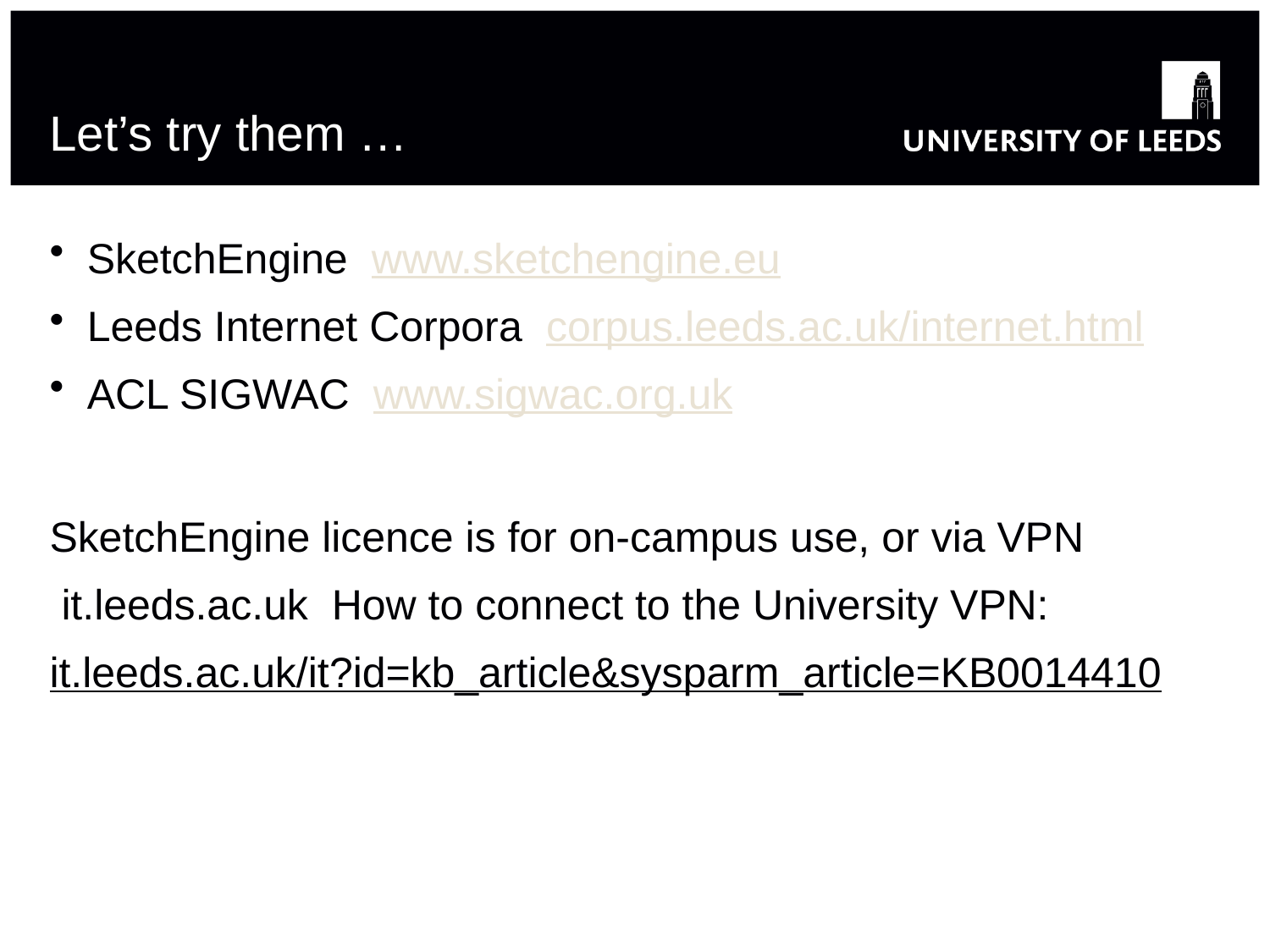

# Let’s try them …
SketchEngine  www.sketchengine.eu
Leeds Internet Corpora  corpus.leeds.ac.uk/internet.html
ACL SIGWAC  www.sigwac.org.uk

SketchEngine licence is for on-campus use, or via VPN
 it.leeds.ac.uk  How to connect to the University VPN:
it.leeds.ac.uk/it?id=kb_article&sysparm_article=KB0014410